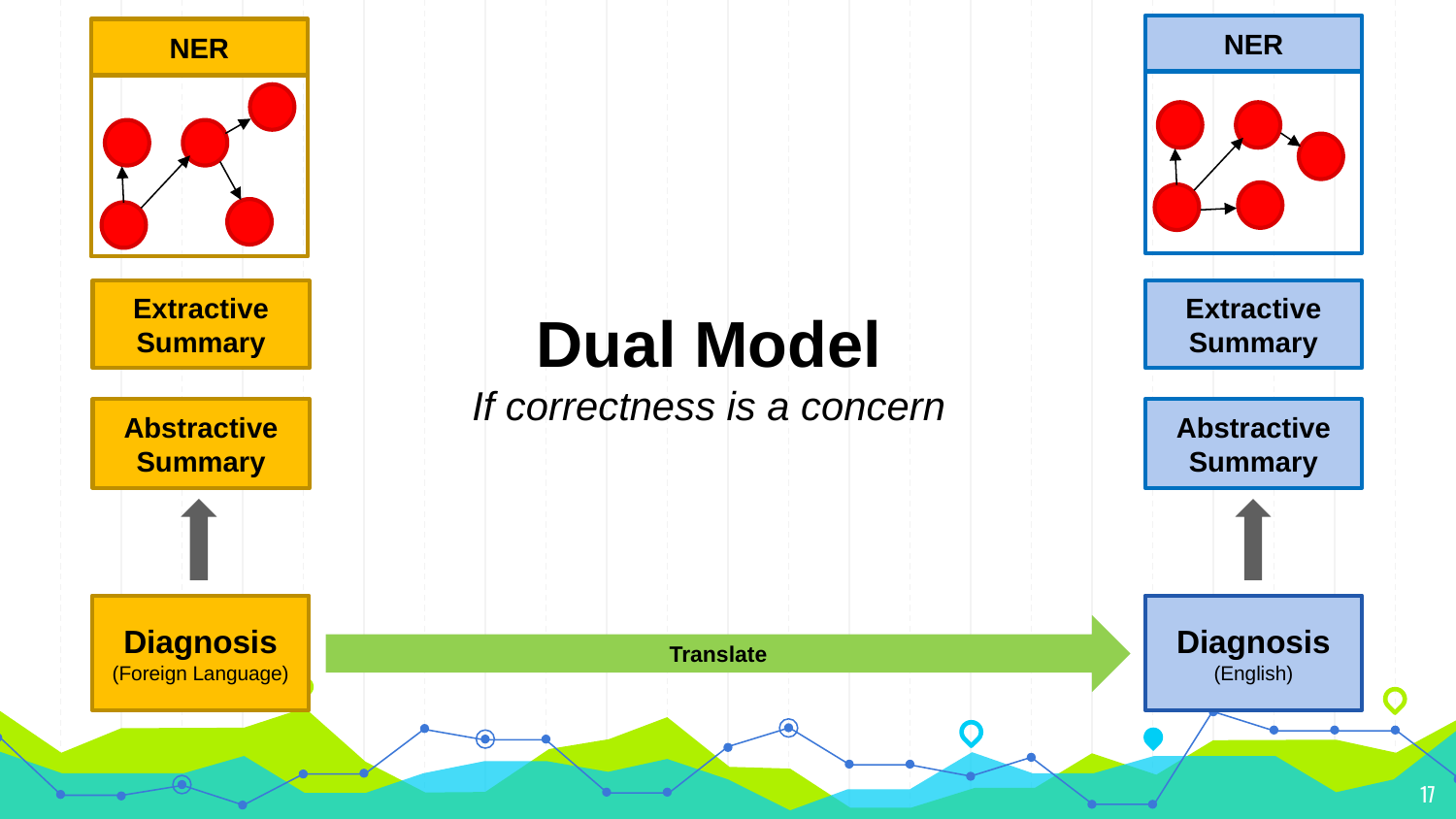

NER
NER

Extractive Summary
Extractive Summary
Dual Model
If correctness is a concern
Abstractive Summary
Abstractive Summary

Diagnosis
(English)
Diagnosis
(Foreign Language)
Translate
17